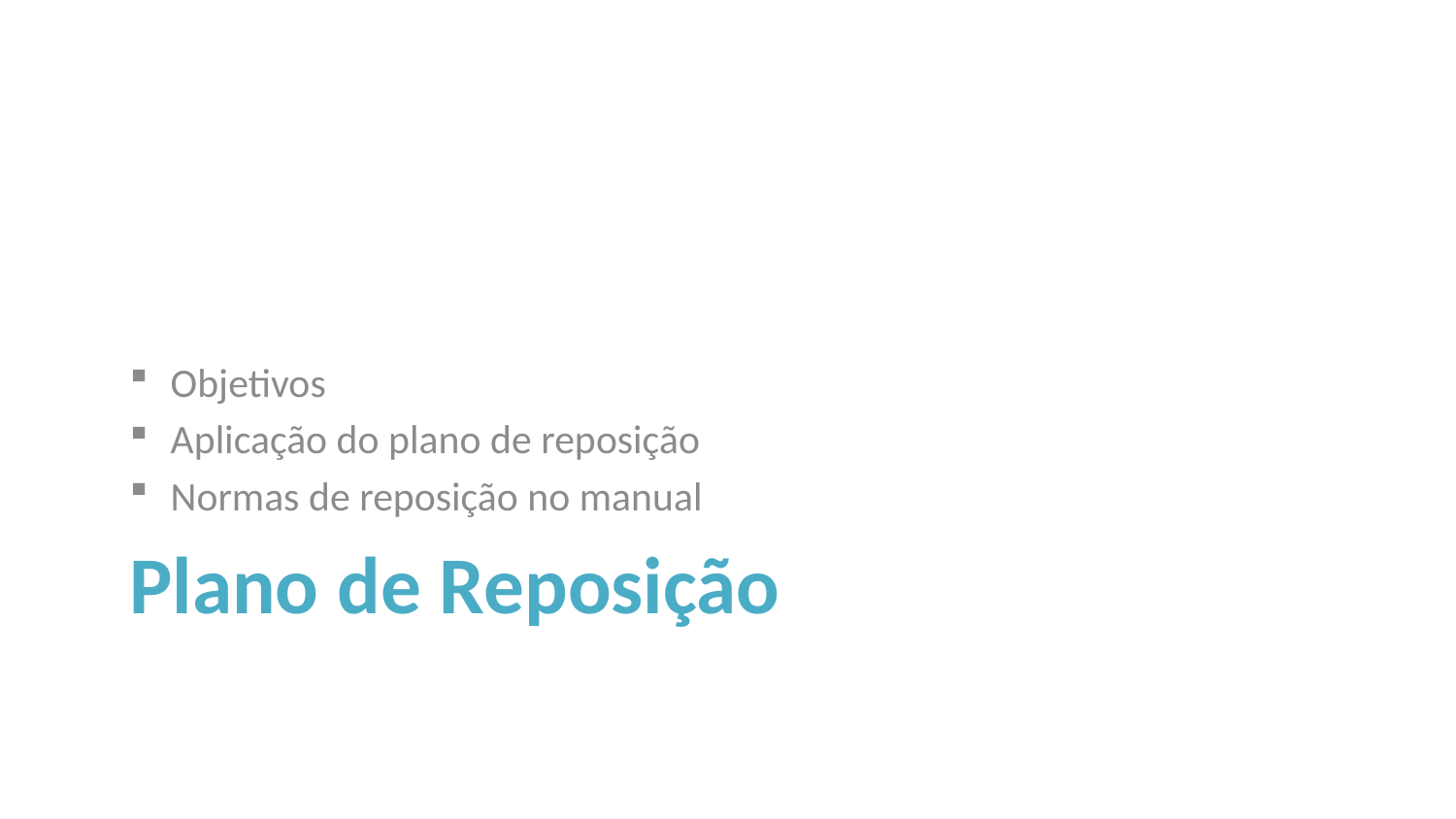

Objetivos
Aplicação do plano de reposição
Normas de reposição no manual
# Plano de Reposição